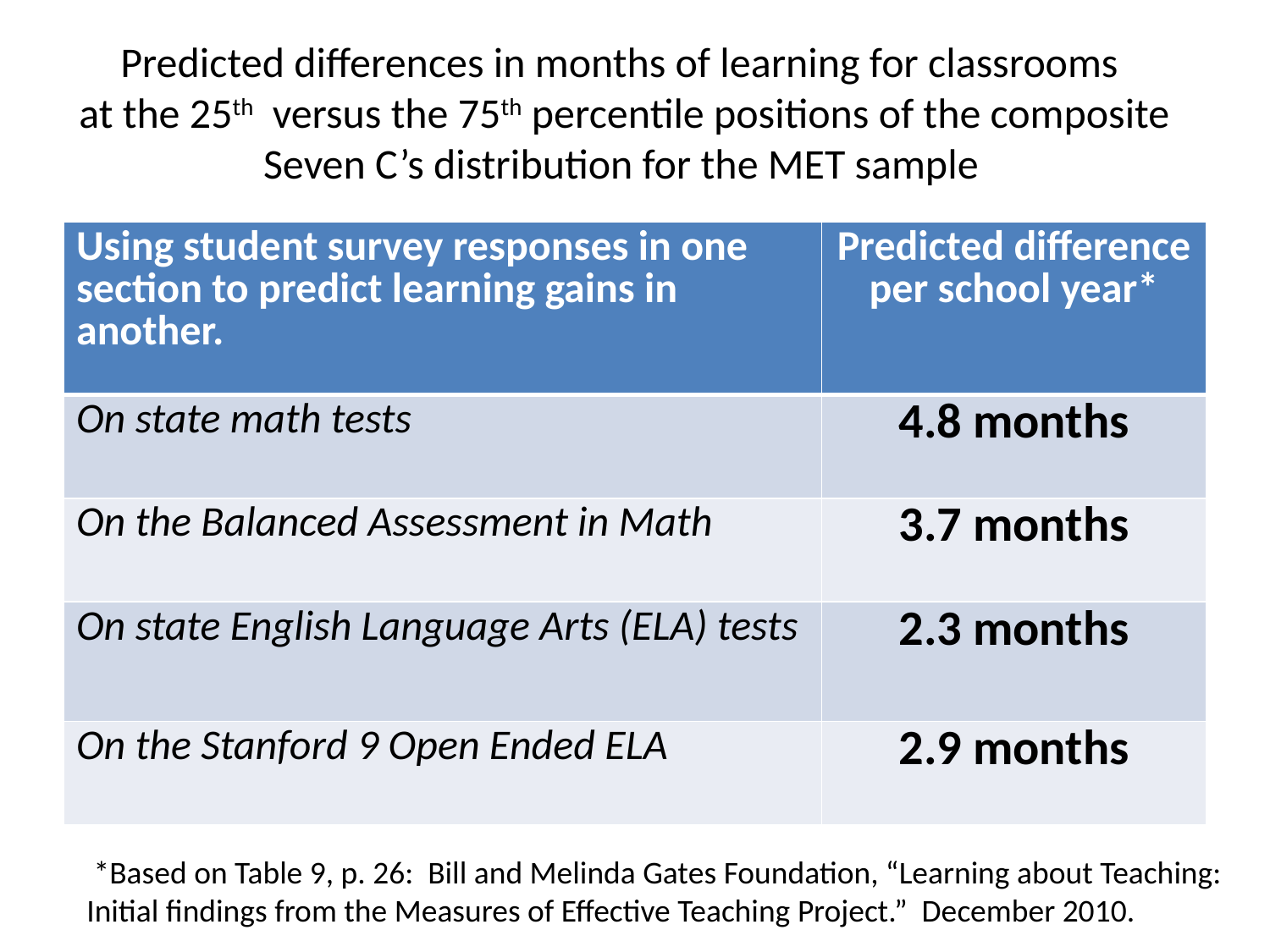

# Predicted differences in months of learning for classrooms at the 25th  versus the 75th percentile positions of the composite Seven C’s distribution for the MET sample
| Using student survey responses in one section to predict learning gains in another. | Predicted difference per school year\* |
| --- | --- |
| On state math tests | 4.8 months |
| On the Balanced Assessment in Math | 3.7 months |
| On state English Language Arts (ELA) tests | 2.3 months |
| On the Stanford 9 Open Ended ELA | 2.9 months |
 *Based on Table 9, p. 26:  Bill and Melinda Gates Foundation, “Learning about Teaching: Initial findings from the Measures of Effective Teaching Project.”  December 2010.